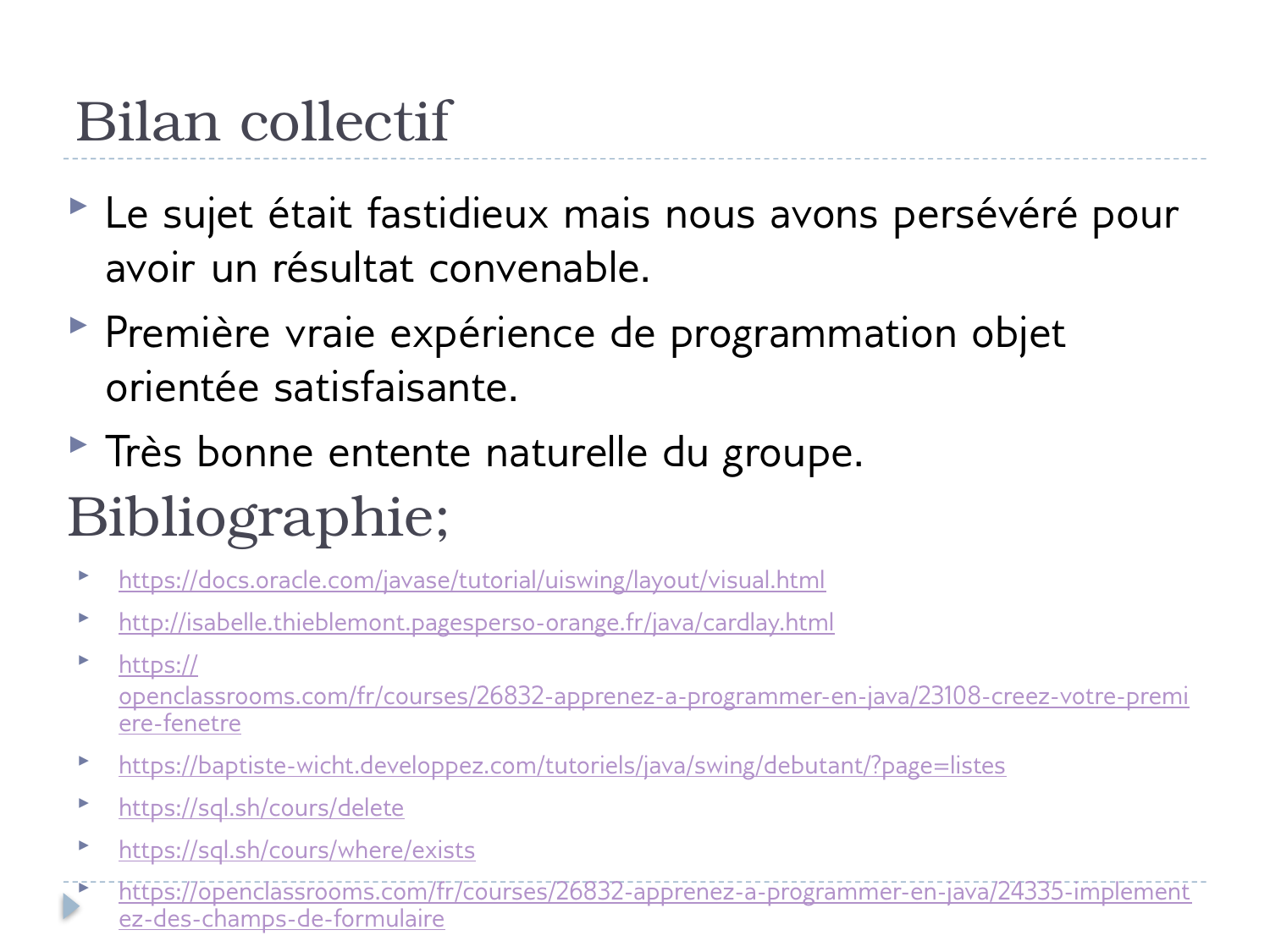

# Bilan collectif
Le sujet était fastidieux mais nous avons persévéré pour avoir un résultat convenable.
Première vraie expérience de programmation objet orientée satisfaisante.
Très bonne entente naturelle du groupe.

Bibliographie;
https://docs.oracle.com/javase/tutorial/uiswing/layout/visual.html
http://isabelle.thieblemont.pagesperso-orange.fr/java/cardlay.html
https://openclassrooms.com/fr/courses/26832-apprenez-a-programmer-en-java/23108-creez-votre-premiere-fenetre
https://baptiste-wicht.developpez.com/tutoriels/java/swing/debutant/?page=listes
https://sql.sh/cours/delete
https://sql.sh/cours/where/exists
https://openclassrooms.com/fr/courses/26832-apprenez-a-programmer-en-java/24335-implementez-des-champs-de-formulaire